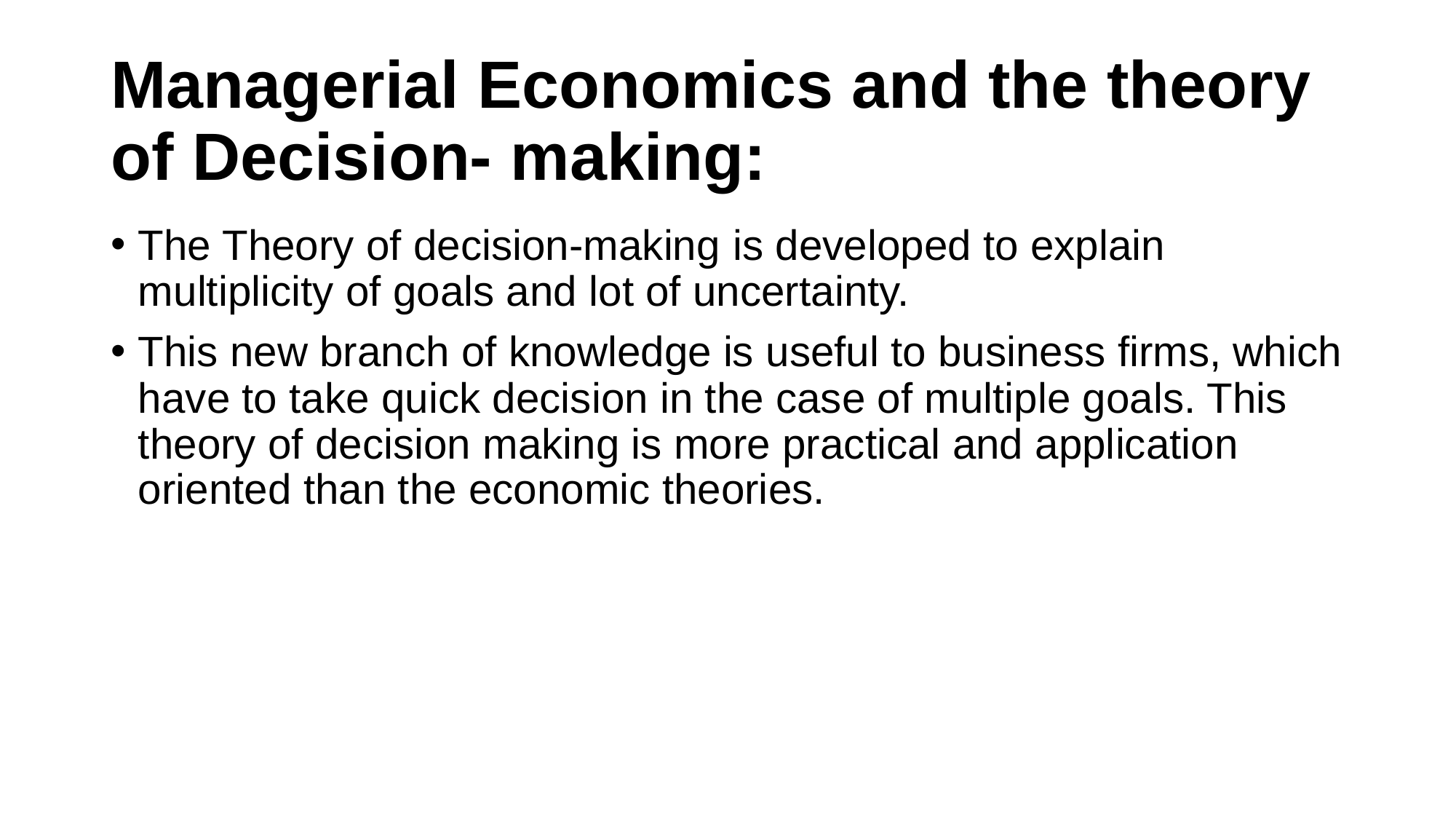

# Managerial Economics and the theory of Decision- making:
The Theory of decision-making is developed to explain multiplicity of goals and lot of uncertainty.
This new branch of knowledge is useful to business firms, which have to take quick decision in the case of multiple goals. This theory of decision making is more practical and application oriented than the economic theories.